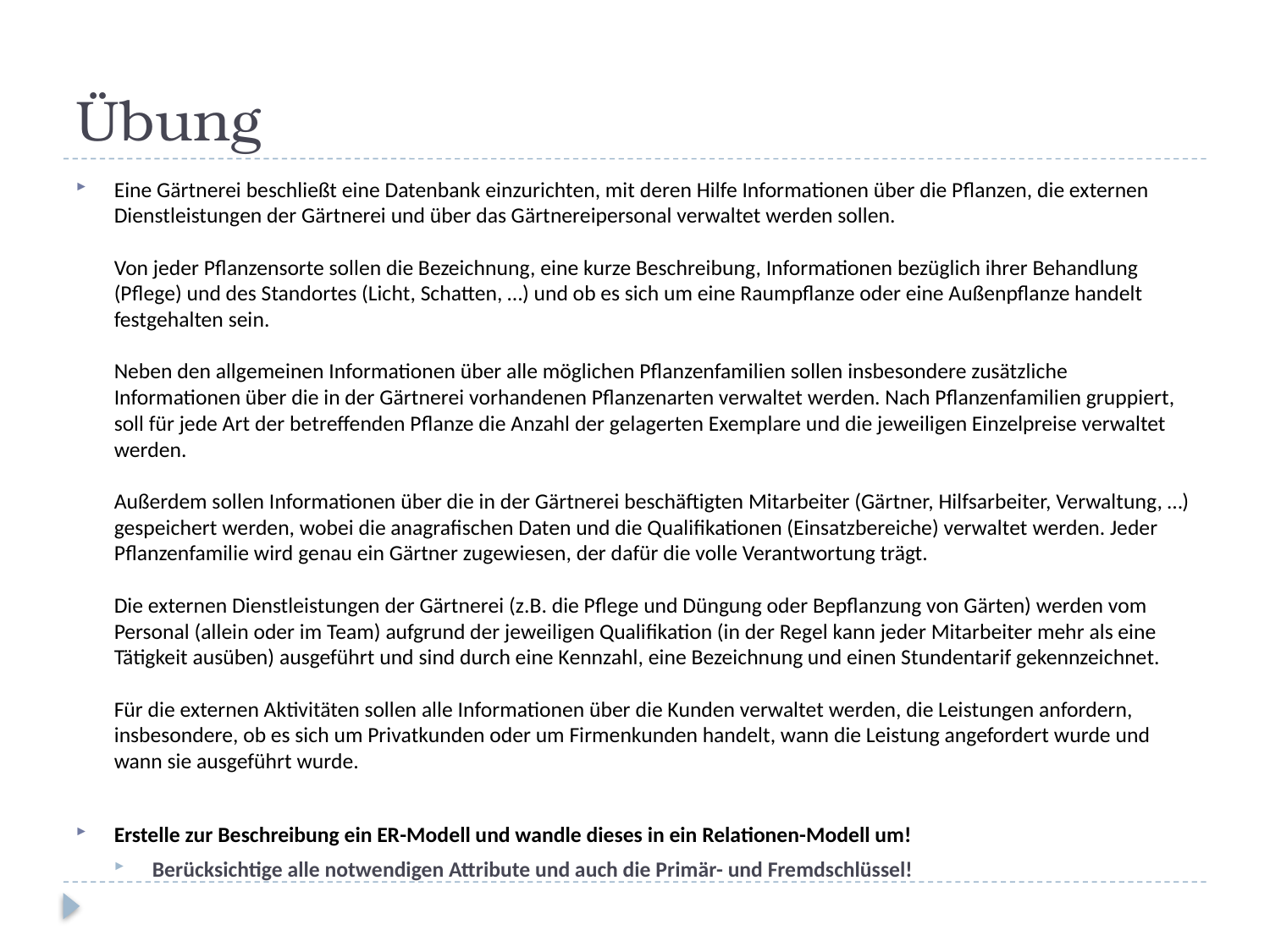

# Übung
Eine Gärtnerei beschließt eine Datenbank einzurichten, mit deren Hilfe Informationen über die Pflanzen, die externen Dienstleistungen der Gärtnerei und über das Gärtnereipersonal verwaltet werden sollen.
Von jeder Pflanzensorte sollen die Bezeichnung, eine kurze Beschreibung, Informationen bezüglich ihrer Behandlung (Pflege) und des Standortes (Licht, Schatten, …) und ob es sich um eine Raumpflanze oder eine Außenpflanze handelt festgehalten sein.
Neben den allgemeinen Informationen über alle möglichen Pflanzenfamilien sollen insbesondere zusätzliche Informationen über die in der Gärtnerei vorhandenen Pflanzenarten verwaltet werden. Nach Pflanzenfamilien gruppiert, soll für jede Art der betreffenden Pflanze die Anzahl der gelagerten Exemplare und die jeweiligen Einzelpreise verwaltet werden.
Außerdem sollen Informationen über die in der Gärtnerei beschäftigten Mitarbeiter (Gärtner, Hilfsarbeiter, Verwaltung, …) gespeichert werden, wobei die anagrafischen Daten und die Qualifikationen (Einsatzbereiche) verwaltet werden. Jeder Pflanzenfamilie wird genau ein Gärtner zugewiesen, der dafür die volle Verantwortung trägt.
Die externen Dienstleistungen der Gärtnerei (z.B. die Pflege und Düngung oder Bepflanzung von Gärten) werden vom Personal (allein oder im Team) aufgrund der jeweiligen Qualifikation (in der Regel kann jeder Mitarbeiter mehr als eine Tätigkeit ausüben) ausgeführt und sind durch eine Kennzahl, eine Bezeichnung und einen Stundentarif gekennzeichnet.
Für die externen Aktivitäten sollen alle Informationen über die Kunden verwaltet werden, die Leistungen anfordern, insbesondere, ob es sich um Privatkunden oder um Firmenkunden handelt, wann die Leistung angefordert wurde und wann sie ausgeführt wurde.

Erstelle zur Beschreibung ein ER-Modell und wandle dieses in ein Relationen-Modell um!
Berücksichtige alle notwendigen Attribute und auch die Primär- und Fremdschlüssel!